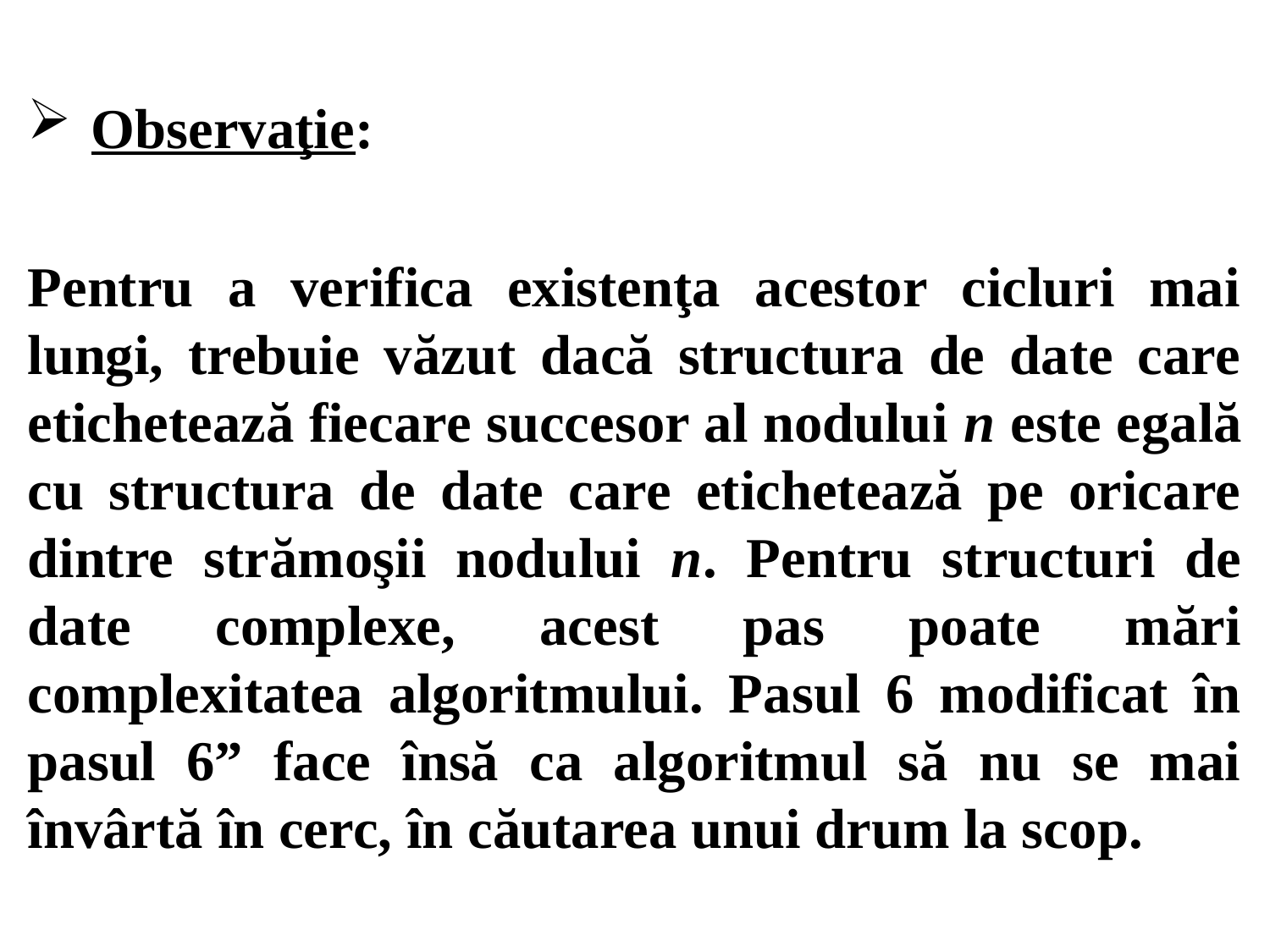

Observaţie:

Pentru a verifica existenţa acestor cicluri mai lungi, trebuie văzut dacă structura de date care etichetează fiecare succesor al nodului n este egală cu structura de date care etichetează pe oricare dintre strămoşii nodului n. Pentru structuri de date complexe, acest pas poate mări complexitatea algoritmului. Pasul 6 modificat în pasul 6” face însă ca algoritmul să nu se mai învârtă în cerc, în căutarea unui drum la scop.